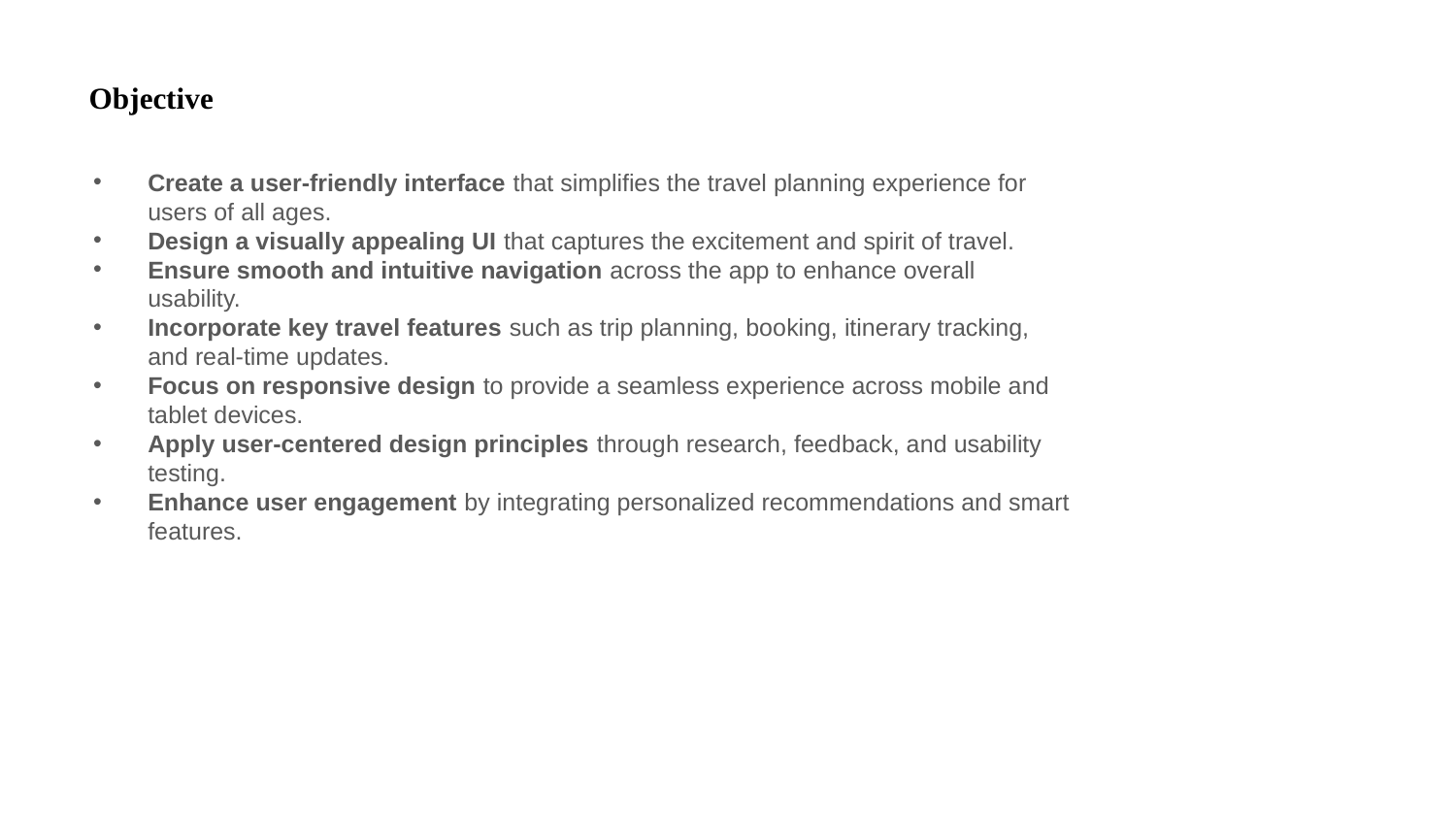

# Objective
Create a user-friendly interface that simplifies the travel planning experience for users of all ages.
Design a visually appealing UI that captures the excitement and spirit of travel.
Ensure smooth and intuitive navigation across the app to enhance overall usability.
Incorporate key travel features such as trip planning, booking, itinerary tracking, and real-time updates.
Focus on responsive design to provide a seamless experience across mobile and tablet devices.
Apply user-centered design principles through research, feedback, and usability testing.
Enhance user engagement by integrating personalized recommendations and smart features.